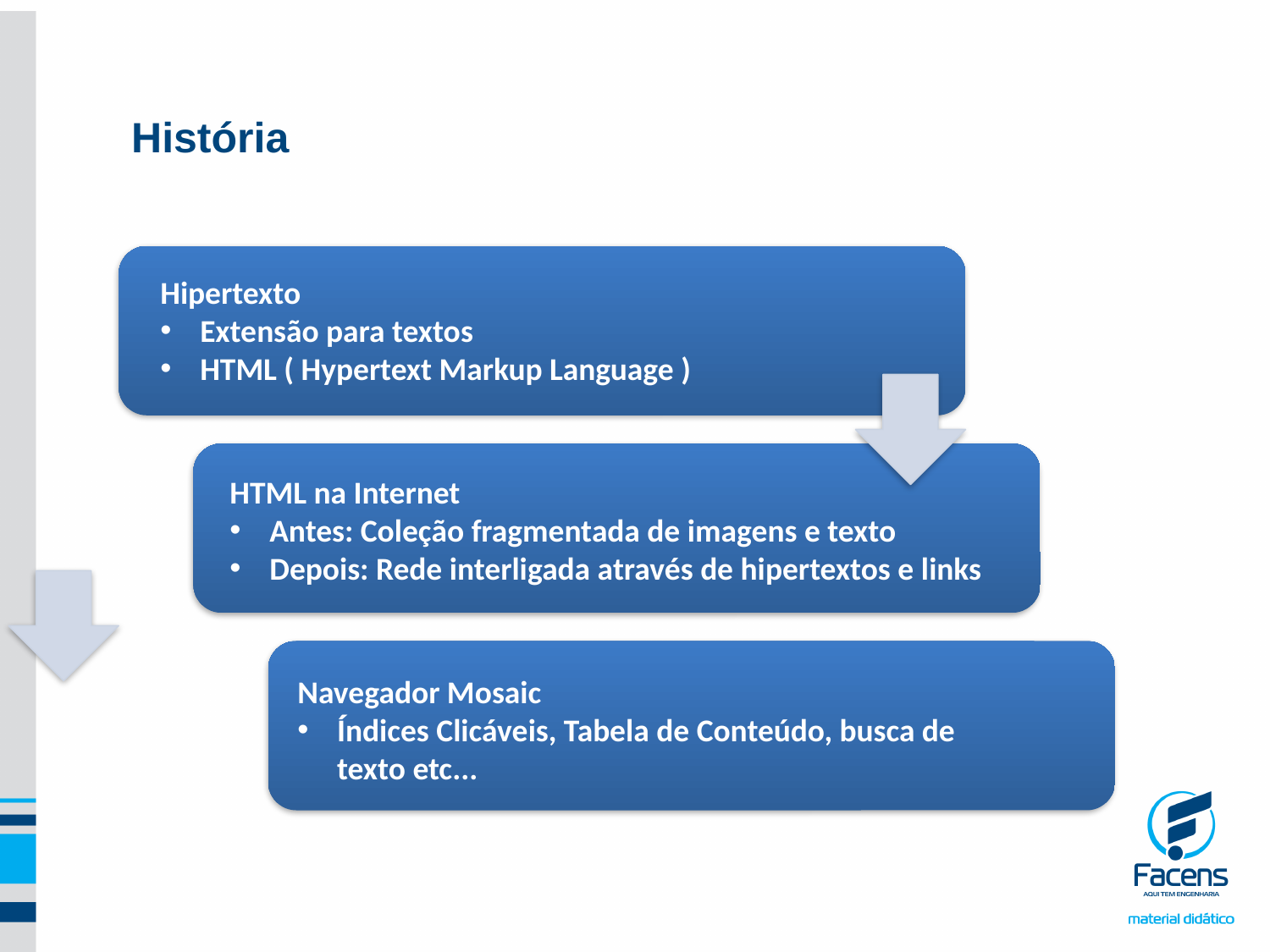

História

Hipertexto
Extensão para textos
HTML ( Hypertext Markup Language )
HTML na Internet
Antes: Coleção fragmentada de imagens e texto
Depois: Rede interligada através de hipertextos e links
Navegador Mosaic
Índices Clicáveis, Tabela de Conteúdo, busca de texto etc...